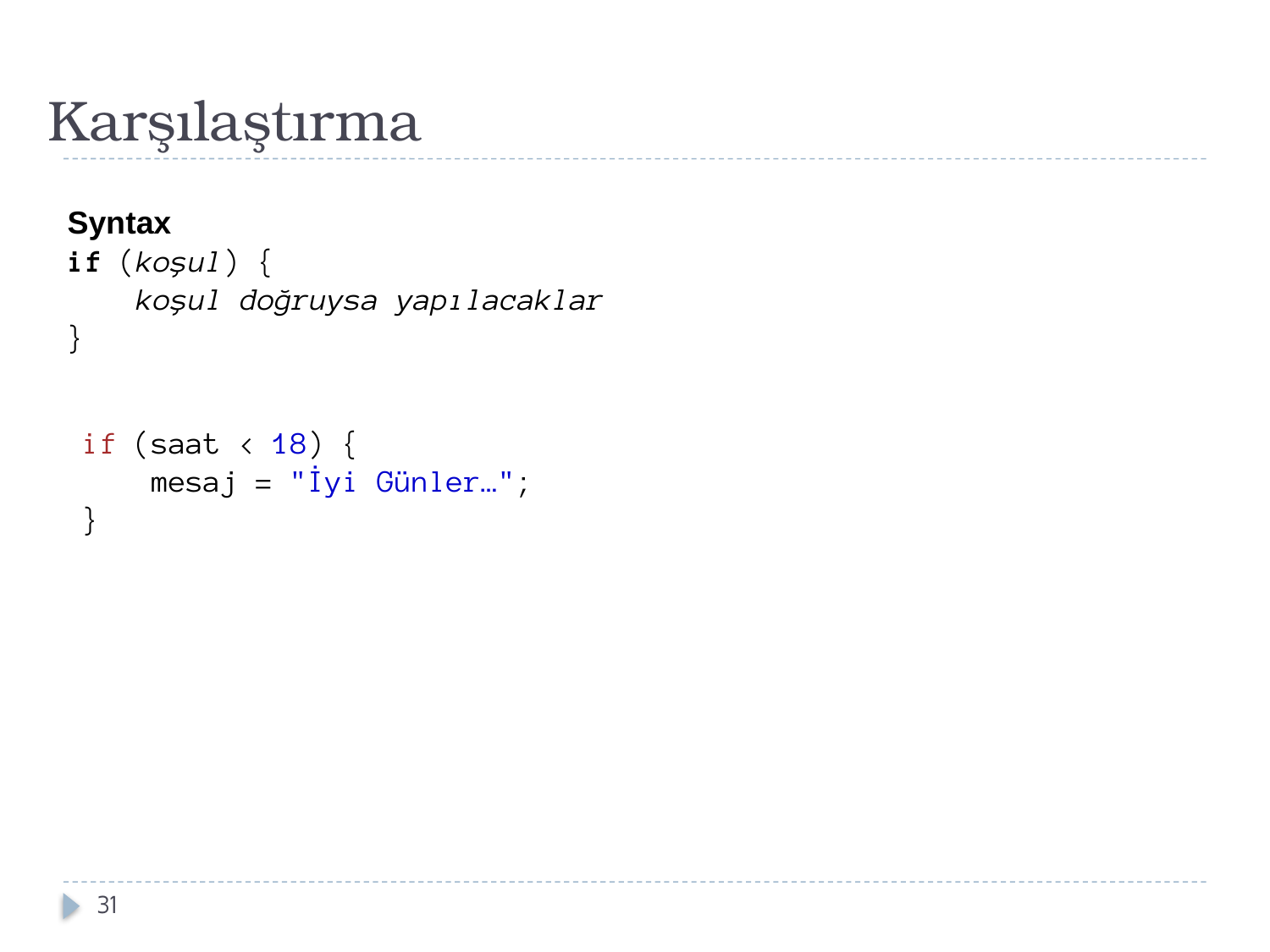

# Karşılaştırma
Syntax
if (koşul) {
    koşul doğruysa yapılacaklar
}
if (saat < 18) {
    mesaj = "İyi Günler…";
}
31